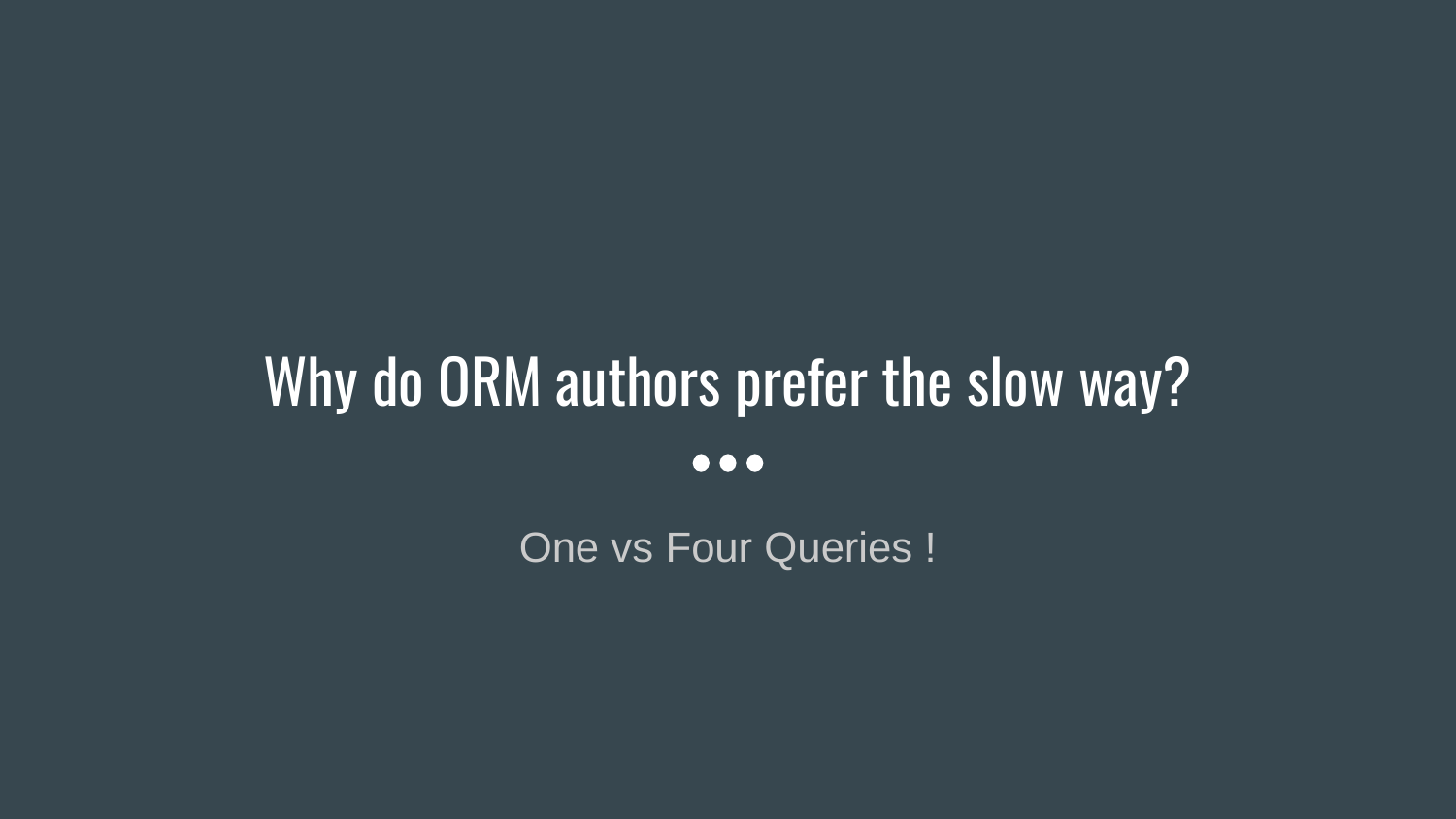

# Why do ORM authors prefer the slow way?
One vs Four Queries !